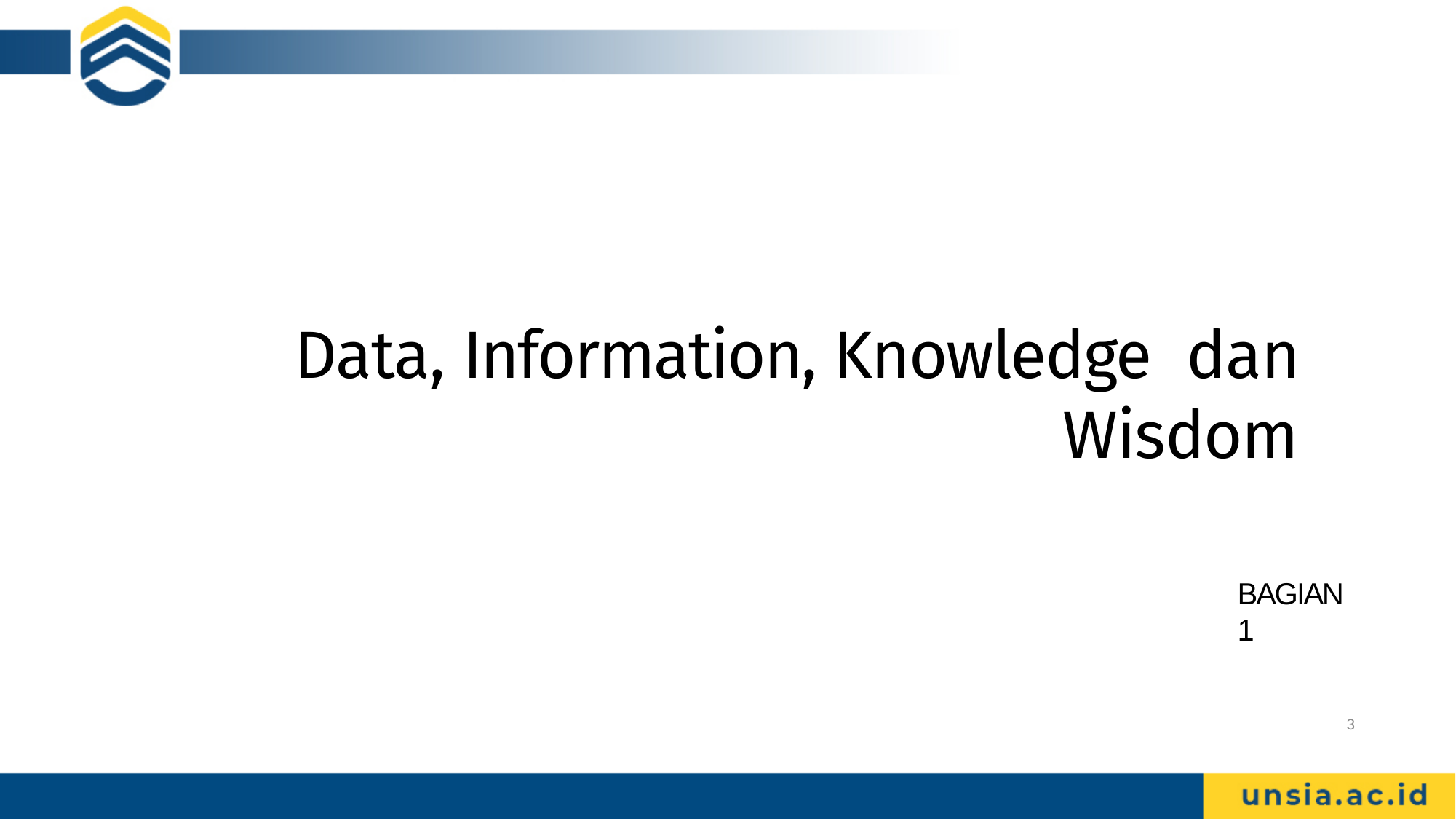

# Data, Information, Knowledge  dan Wisdom
BAGIAN 1
3